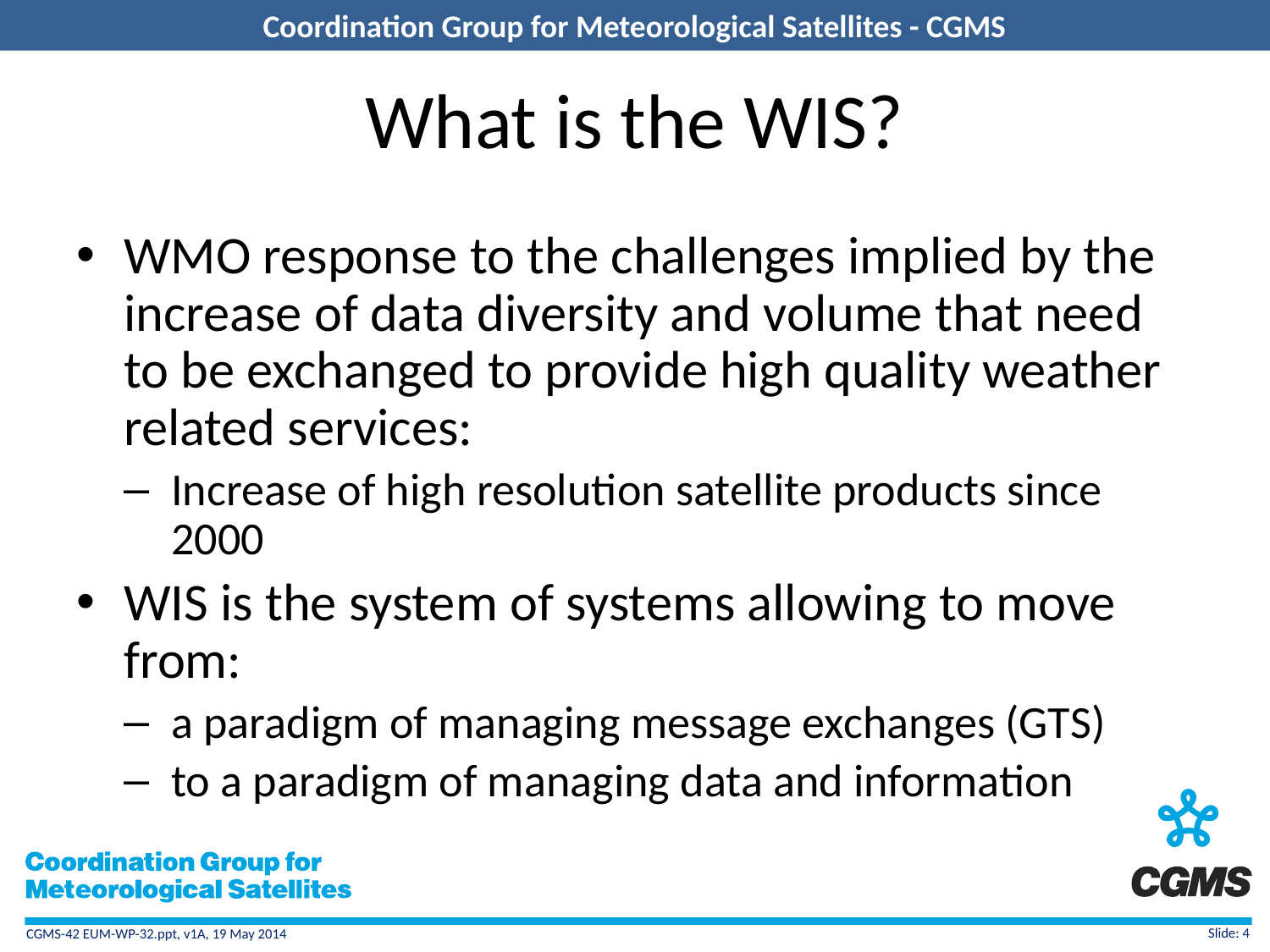

# What is the WIS?
WMO response to the challenges implied by the increase of data diversity and volume that need to be exchanged to provide high quality weather related services:
Increase of high resolution satellite products since 2000
WIS is the system of systems allowing to move from:
a paradigm of managing message exchanges (GTS)
to a paradigm of managing data and information
Slide: 4